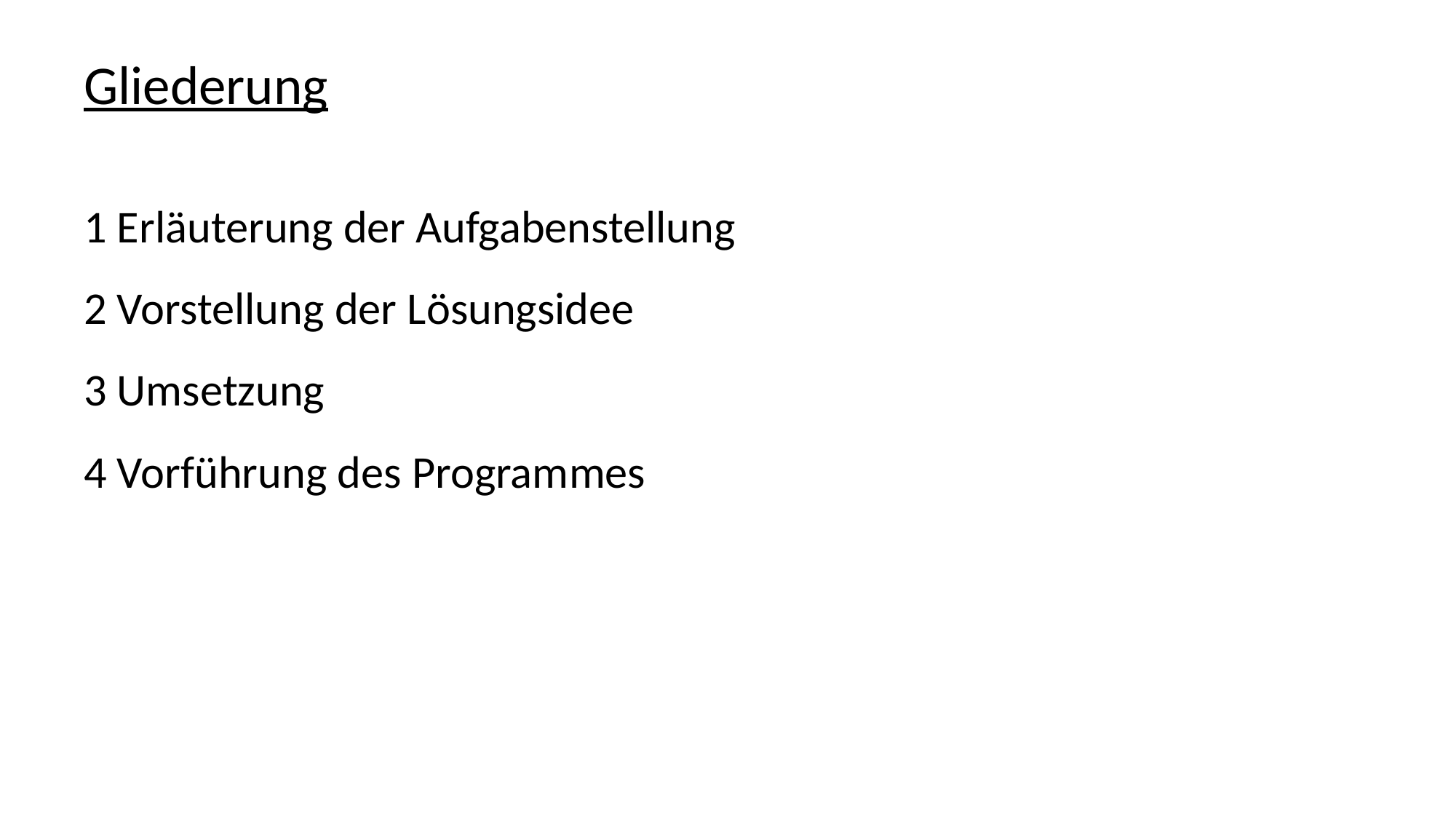

Gliederung

1 Erläuterung der Aufgabenstellung
2 Vorstellung der Lösungsidee
3 Umsetzung
4 Vorführung des Programmes